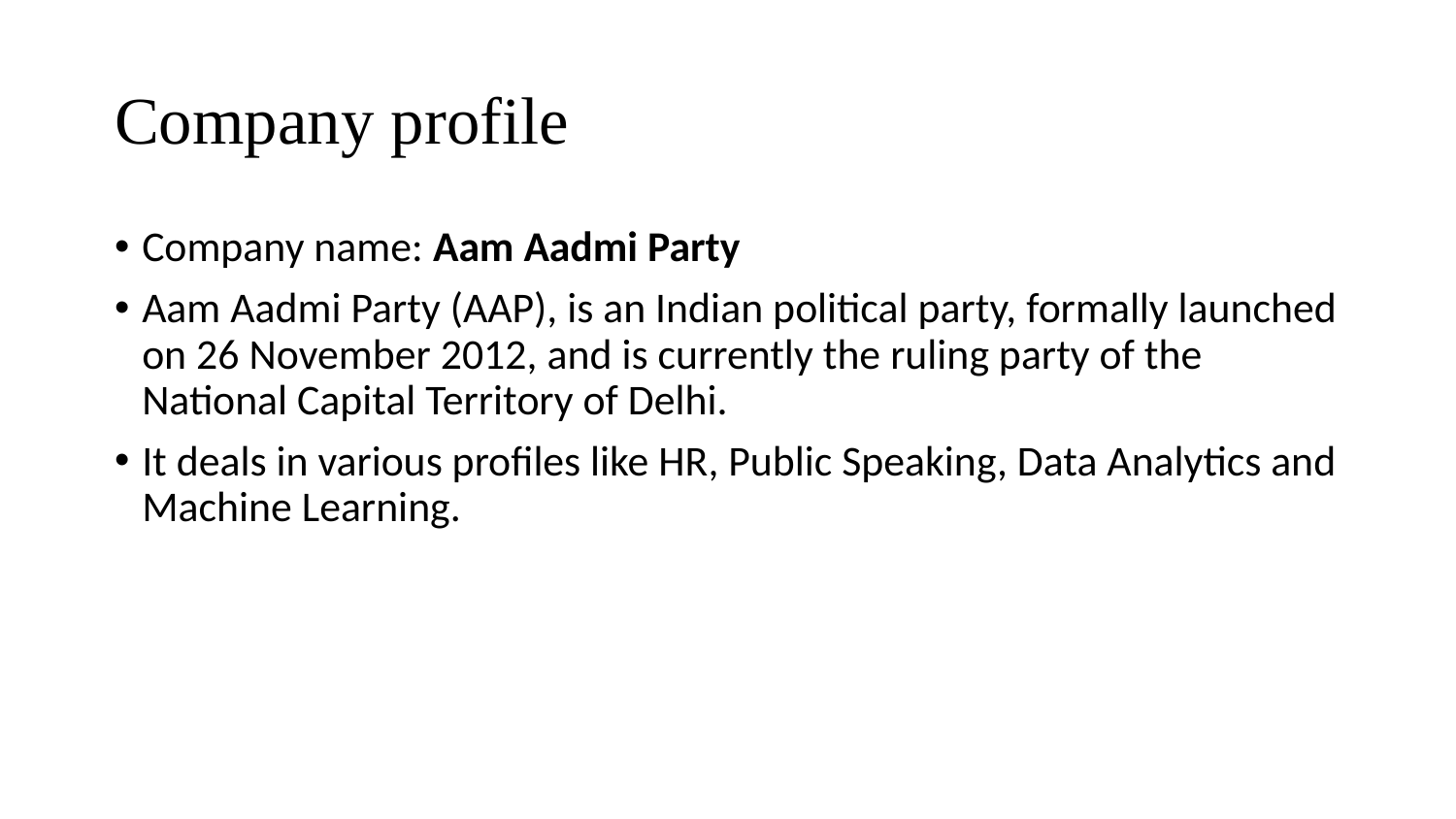

# Company profile
Company name: Aam Aadmi Party
Aam Aadmi Party (AAP), is an Indian political party, formally launched on 26 November 2012, and is currently the ruling party of the National Capital Territory of Delhi.
It deals in various profiles like HR, Public Speaking, Data Analytics and Machine Learning.